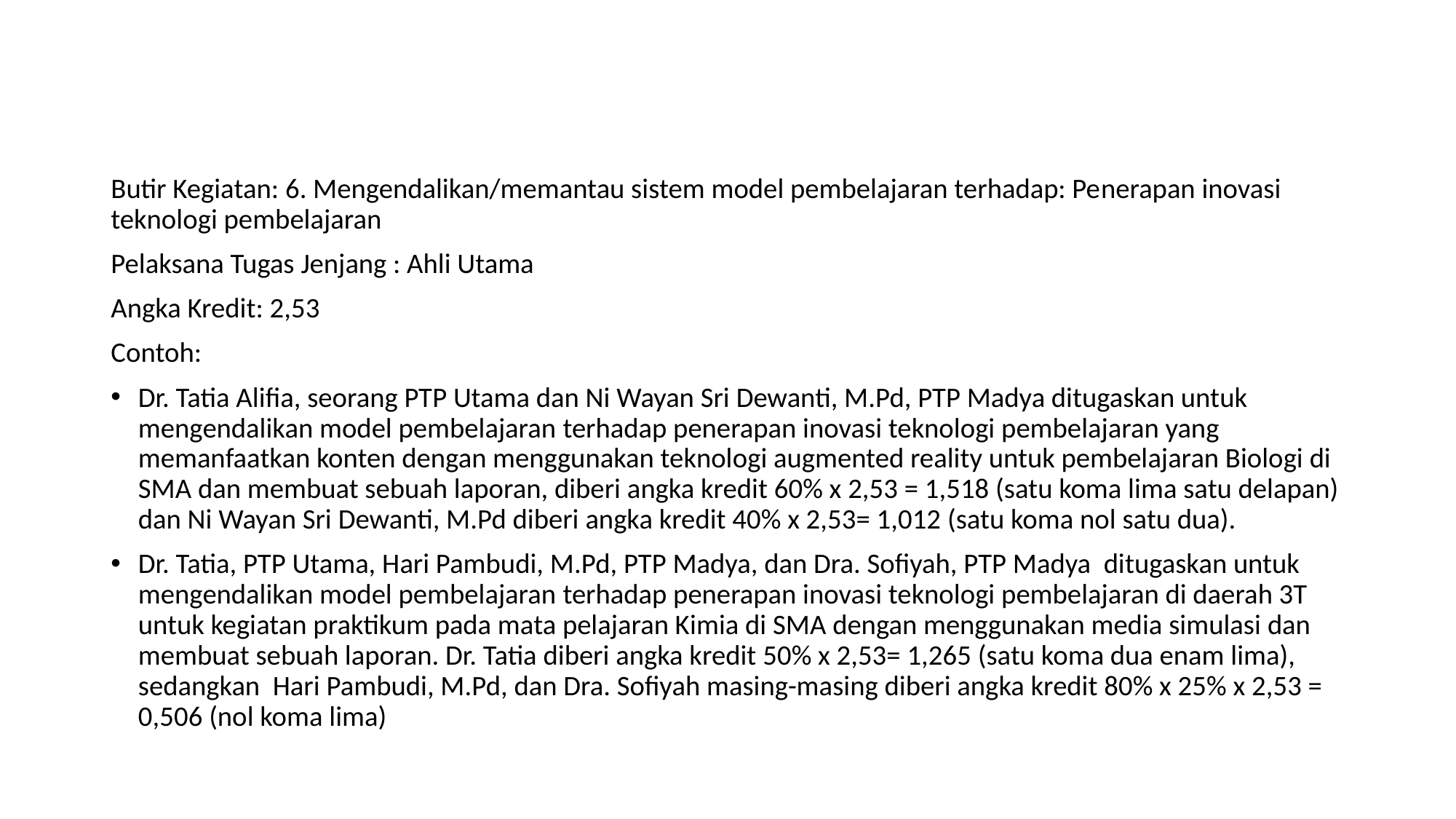

#
Butir Kegiatan: 6. Mengendalikan/memantau sistem model pembelajaran terhadap: Penerapan inovasi teknologi pembelajaran
Pelaksana Tugas Jenjang : Ahli Utama
Angka Kredit: 2,53
Contoh:
Dr. Tatia Alifia, seorang PTP Utama dan Ni Wayan Sri Dewanti, M.Pd, PTP Madya ditugaskan untuk mengendalikan model pembelajaran terhadap penerapan inovasi teknologi pembelajaran yang memanfaatkan konten dengan menggunakan teknologi augmented reality untuk pembelajaran Biologi di SMA dan membuat sebuah laporan, diberi angka kredit 60% x 2,53 = 1,518 (satu koma lima satu delapan) dan Ni Wayan Sri Dewanti, M.Pd diberi angka kredit 40% x 2,53= 1,012 (satu koma nol satu dua).
Dr. Tatia, PTP Utama, Hari Pambudi, M.Pd, PTP Madya, dan Dra. Sofiyah, PTP Madya  ditugaskan untuk  mengendalikan model pembelajaran terhadap penerapan inovasi teknologi pembelajaran di daerah 3T untuk kegiatan praktikum pada mata pelajaran Kimia di SMA dengan menggunakan media simulasi dan membuat sebuah laporan. Dr. Tatia diberi angka kredit 50% x 2,53= 1,265 (satu koma dua enam lima), sedangkan  Hari Pambudi, M.Pd, dan Dra. Sofiyah masing-masing diberi angka kredit 80% x 25% x 2,53 = 0,506 (nol koma lima)